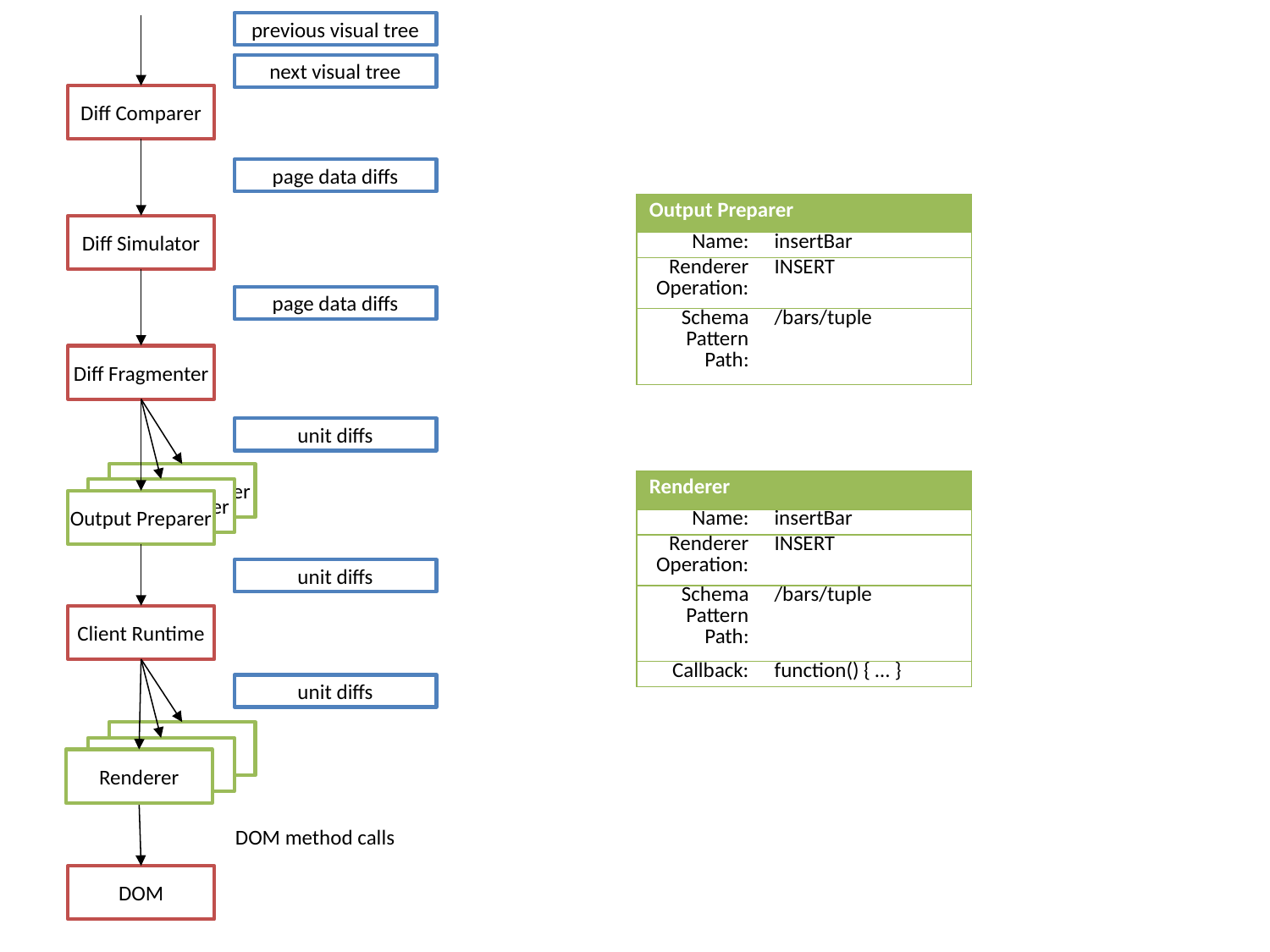

previous visual tree
next visual tree
Diff Comparer
page data diffs
| Output Preparer |  |
| --- | --- |
| Name: | insertBar |
| Renderer Operation: | INSERT |
| Schema Pattern Path: | /bars/tuple |
Diff Simulator
page data diffs
Diff Fragmenter
unit diffs
OutputPreparer
| Renderer |  |
| --- | --- |
| Name: | insertBar |
| Renderer Operation: | INSERT |
| Schema Pattern Path: | /bars/tuple |
| Callback: | function() { … } |
OutputPreparer
Output Preparer
unit diffs
Client Runtime
unit diffs
Renderer
Renderer
Renderer
DOM method calls
DOM